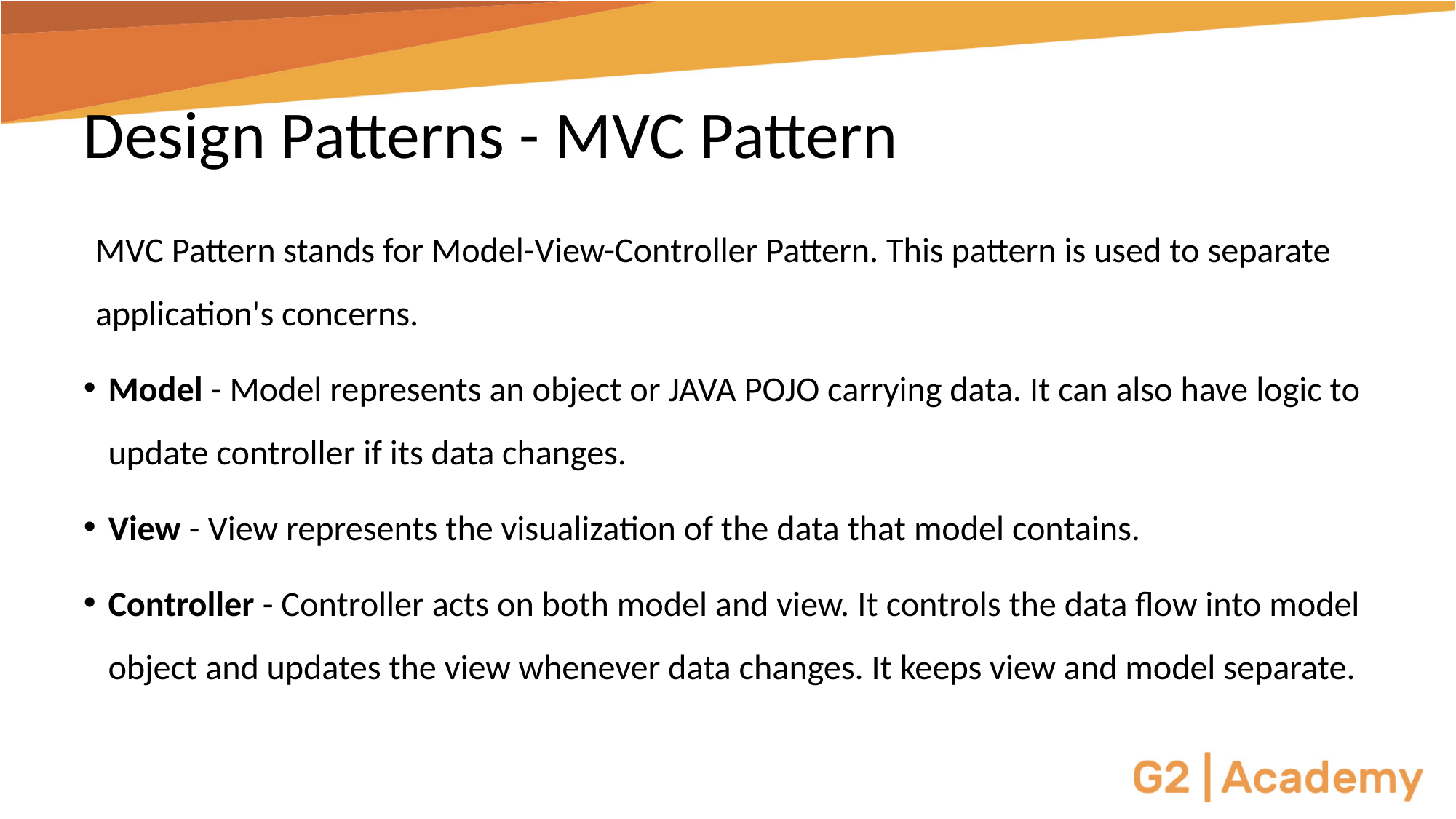

# Design Patterns - MVC Pattern
MVC Pattern stands for Model-View-Controller Pattern. This pattern is used to separate application's concerns.
Model - Model represents an object or JAVA POJO carrying data. It can also have logic to update controller if its data changes.
View - View represents the visualization of the data that model contains.
Controller - Controller acts on both model and view. It controls the data flow into model object and updates the view whenever data changes. It keeps view and model separate.